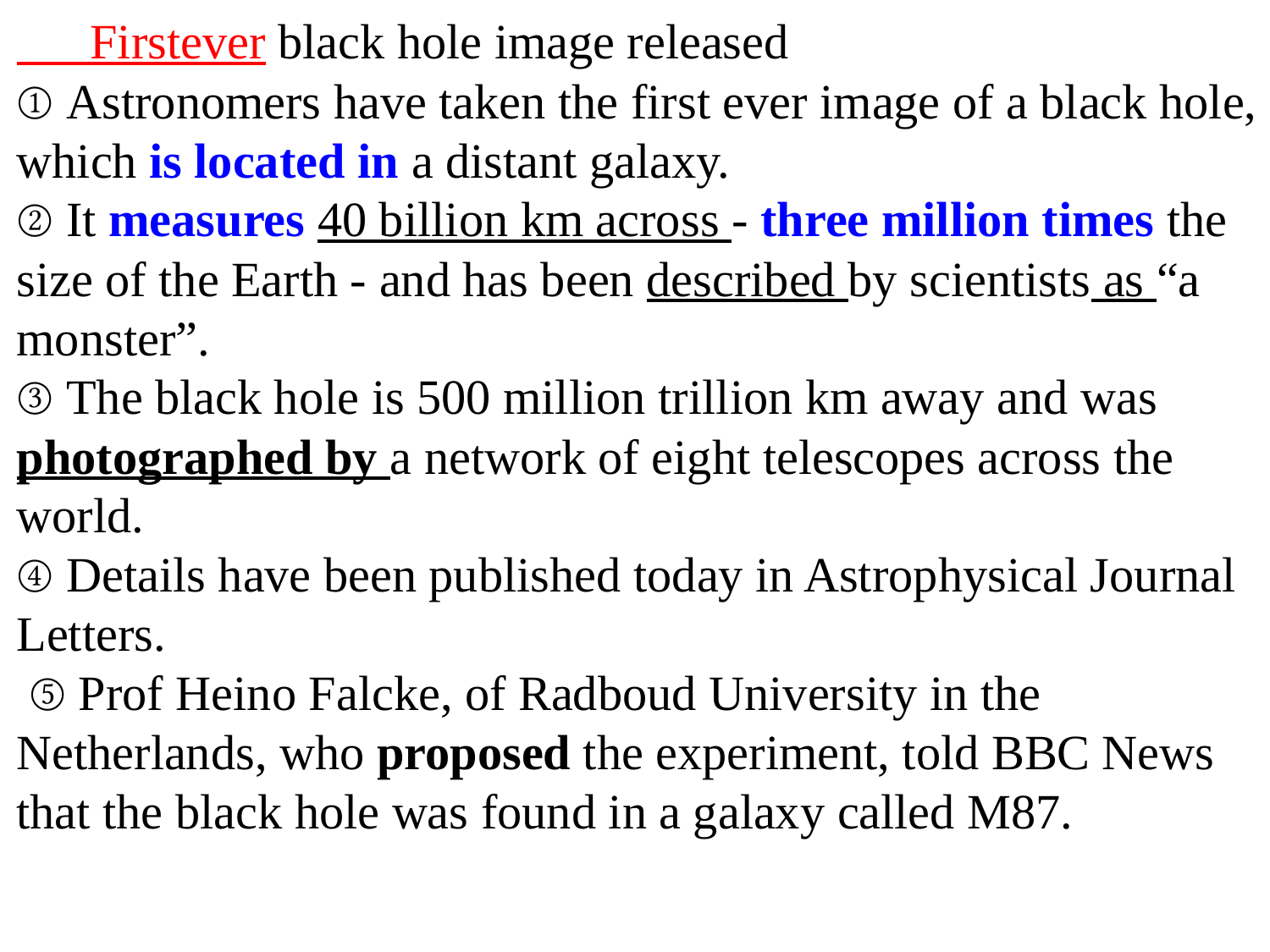

Firstever black hole image released
① Astronomers have taken the first ever image of a black hole, which is located in a distant galaxy.
② It measures 40 billion km across - three million times the size of the Earth - and has been described by scientists as “a monster”.
③ The black hole is 500 million trillion km away and was photographed by a network of eight telescopes across the world.
④ Details have been published today in Astrophysical Journal Letters.
 ⑤ Prof Heino Falcke, of Radboud University in the Netherlands, who proposed the experiment, told BBC News that the black hole was found in a galaxy called M87.